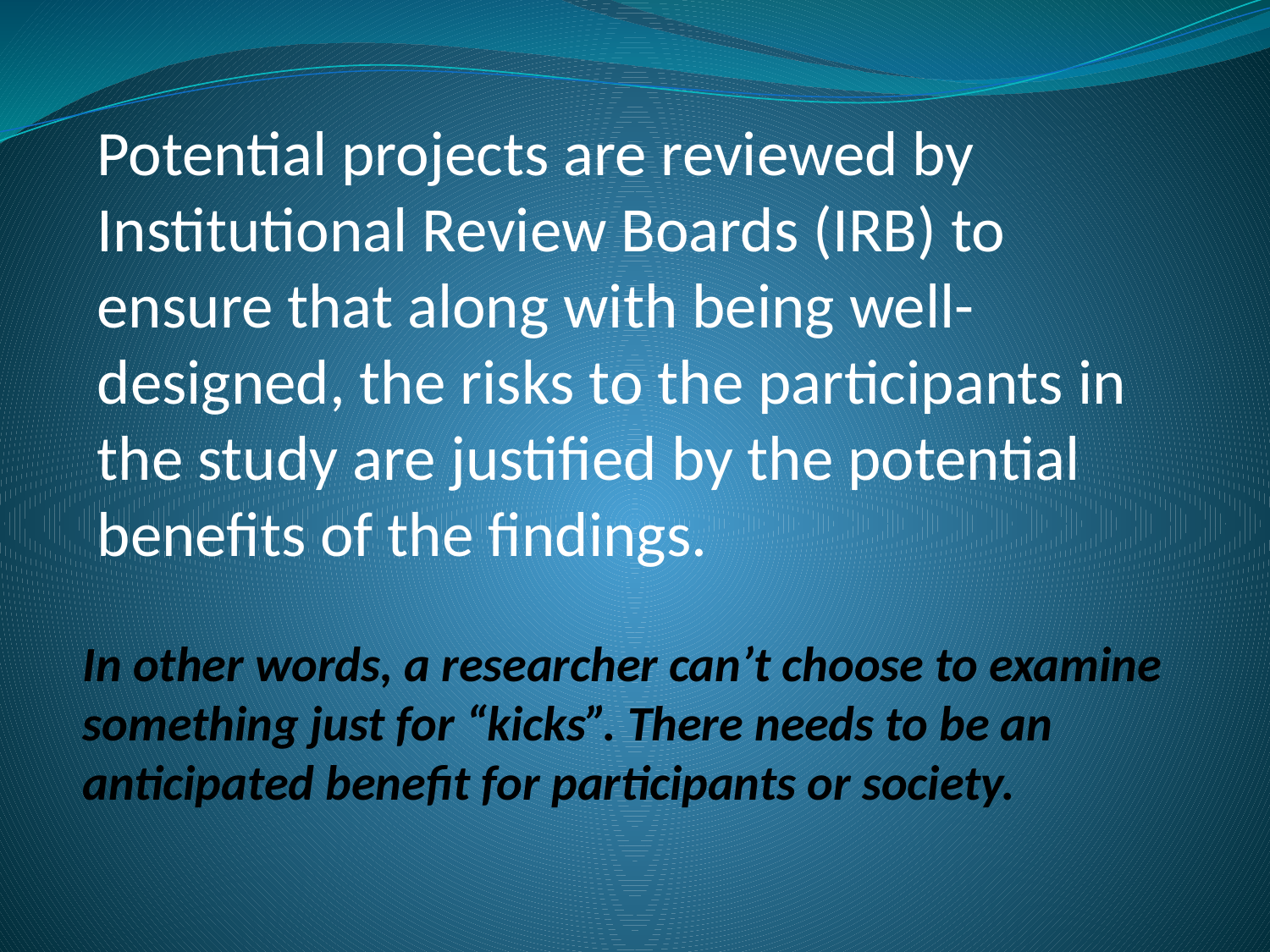

Potential projects are reviewed by Institutional Review Boards (IRB) to ensure that along with being well-designed, the risks to the participants in the study are justified by the potential benefits of the findings.
In other words, a researcher can’t choose to examine something just for “kicks”. There needs to be an anticipated benefit for participants or society.